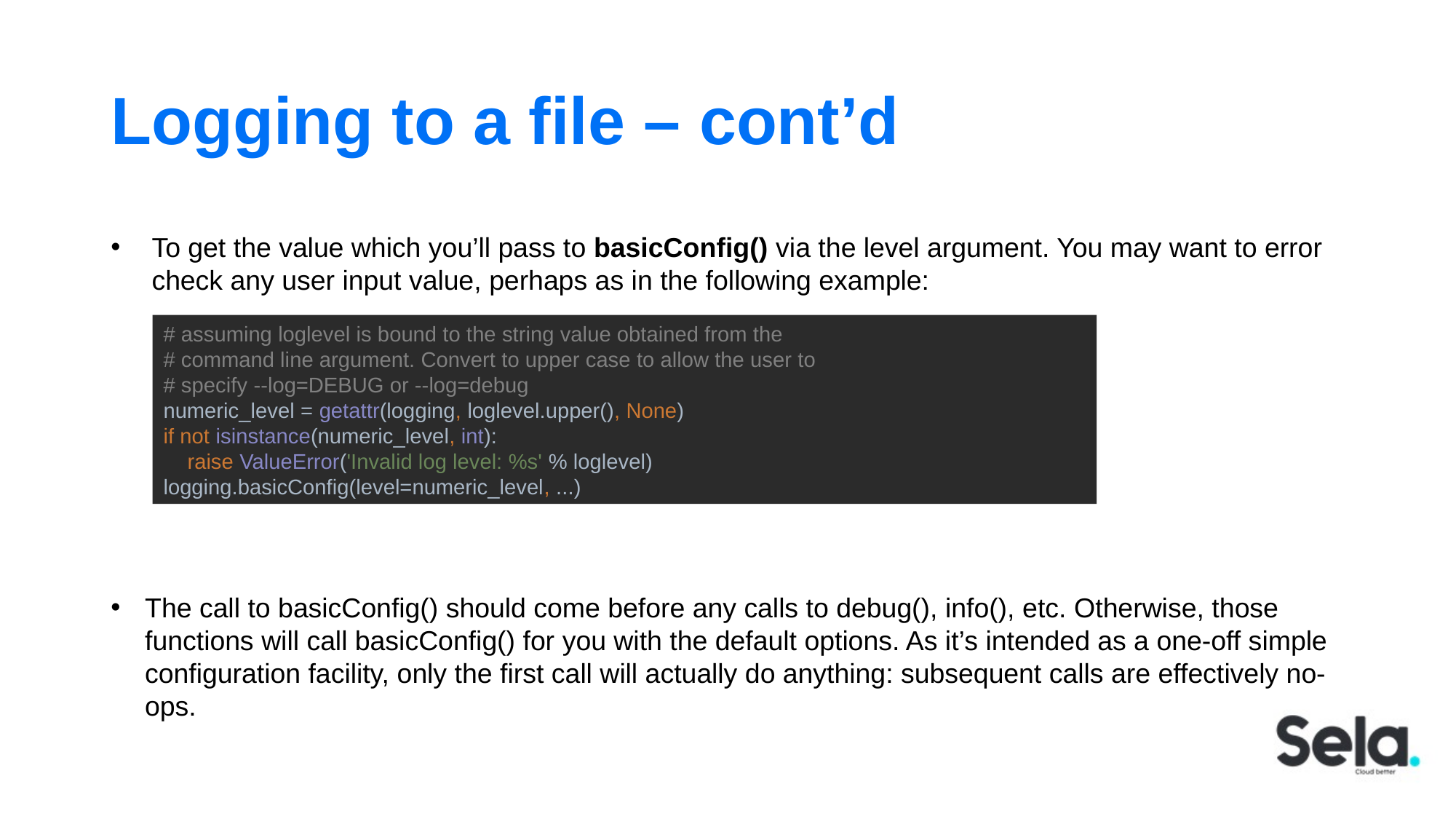

# Logging to a file – cont’d
To get the value which you’ll pass to basicConfig() via the level argument. You may want to error check any user input value, perhaps as in the following example:

The call to basicConfig() should come before any calls to debug(), info(), etc. Otherwise, those functions will call basicConfig() for you with the default options. As it’s intended as a one-off simple configuration facility, only the first call will actually do anything: subsequent calls are effectively no-ops.
# assuming loglevel is bound to the string value obtained from the # command line argument. Convert to upper case to allow the user to # specify --log=DEBUG or --log=debug numeric_level = getattr(logging, loglevel.upper(), None) if not isinstance(numeric_level, int): raise ValueError('Invalid log level: %s' % loglevel) logging.basicConfig(level=numeric_level, ...)